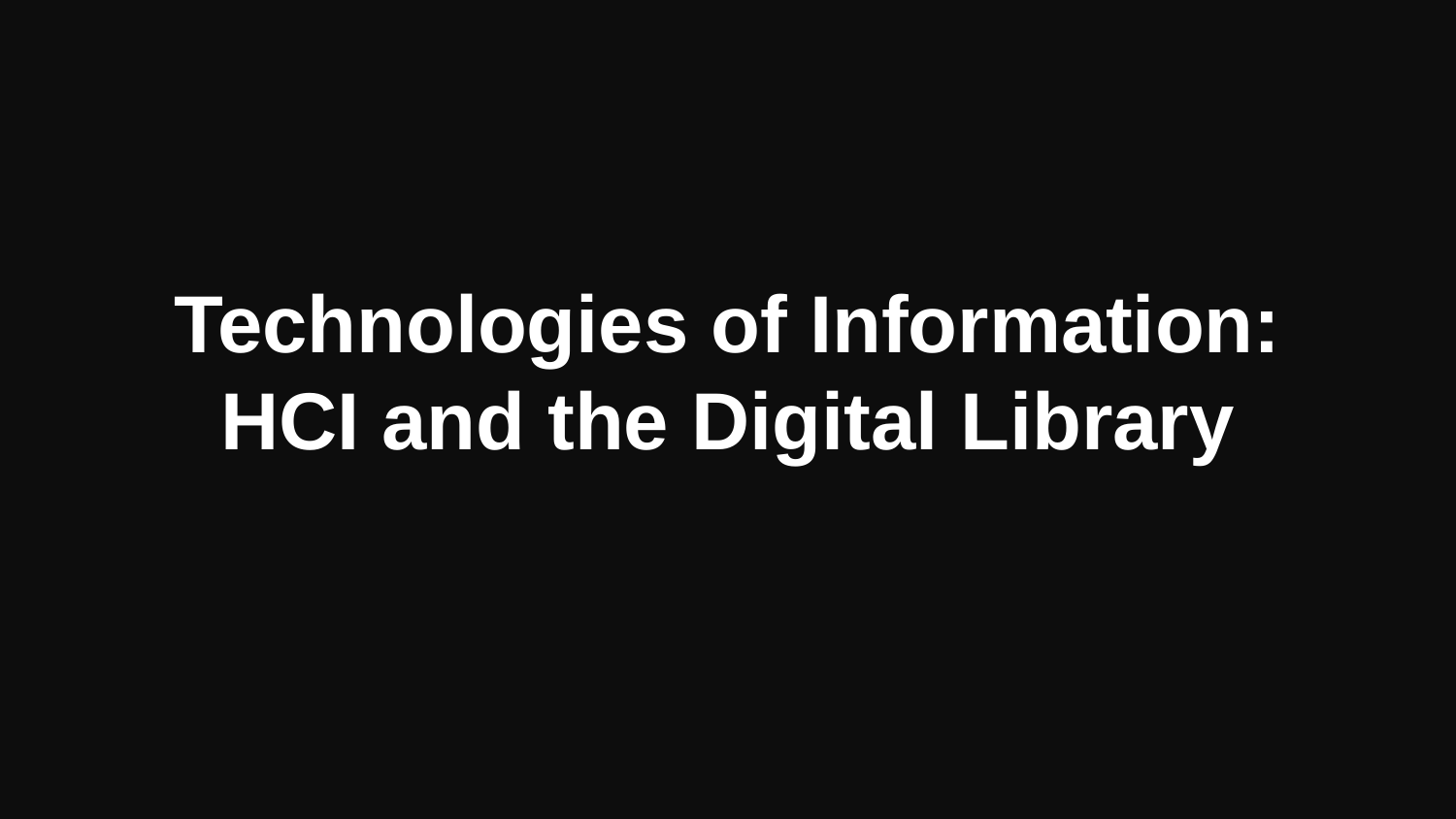

# Technologies of Information: HCI and the Digital Library